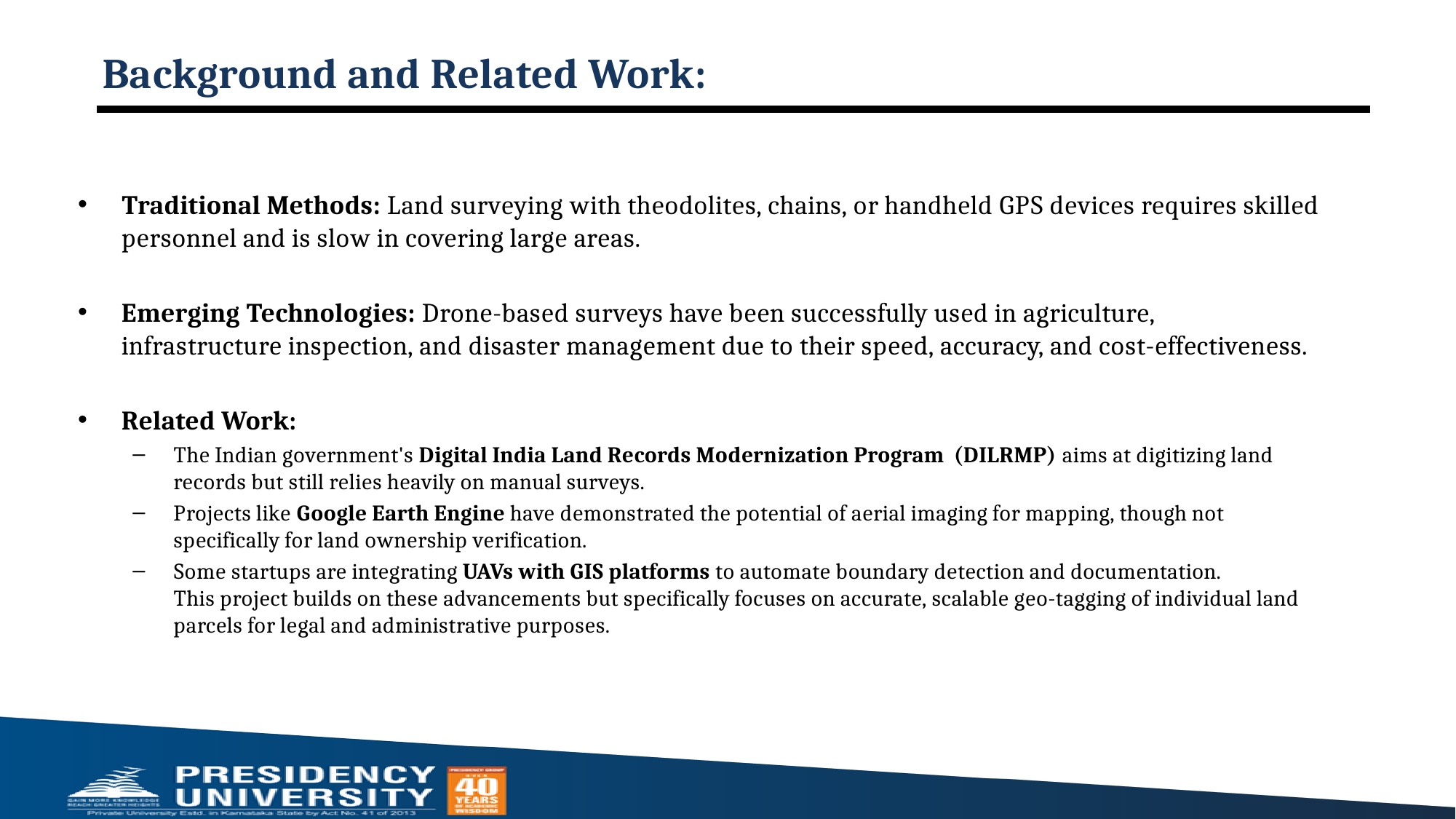

# Background and Related Work:
Traditional Methods: Land surveying with theodolites, chains, or handheld GPS devices requires skilled personnel and is slow in covering large areas.

Emerging Technologies: Drone-based surveys have been successfully used in agriculture, infrastructure inspection, and disaster management due to their speed, accuracy, and cost-effectiveness.

Related Work:
The Indian government's Digital India Land Records Modernization Program  (DILRMP) aims at digitizing land records but still relies heavily on manual surveys.
Projects like Google Earth Engine have demonstrated the potential of aerial imaging for mapping, though not specifically for land ownership verification.
Some startups are integrating UAVs with GIS platforms to automate boundary detection and documentation.
This project builds on these advancements but specifically focuses on accurate, scalable geo-tagging of individual land parcels for legal and administrative purposes.